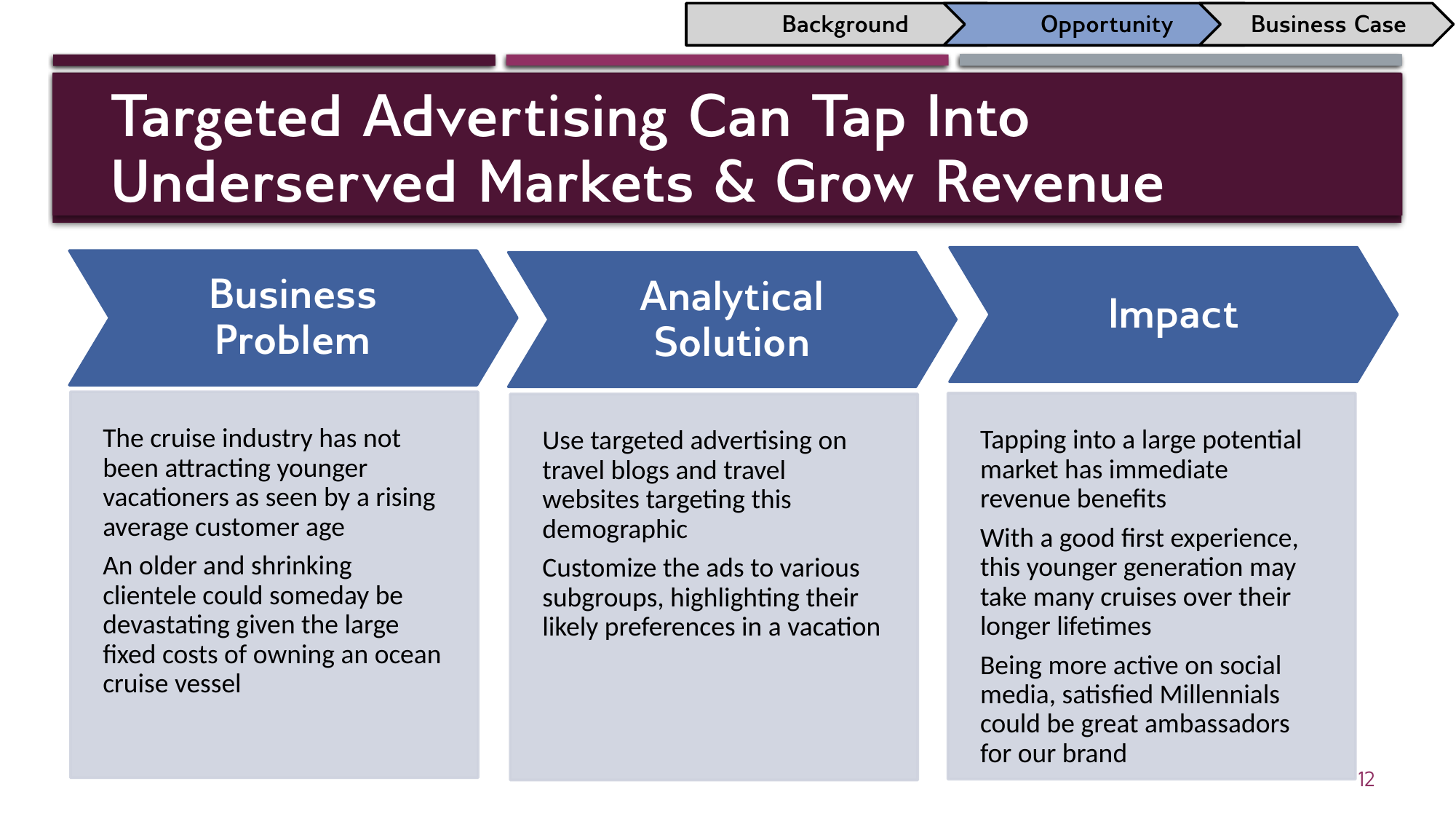

Background
Opportunity
Business Case

Targeted Advertising Can Tap Into Underserved Markets & Grow Revenue
Business Problem
The cruise industry has not been attracting younger vacationers as seen by a rising average customer age
An older and shrinking clientele could someday be devastating given the large fixed costs of owning an ocean cruise vessel
Analytical Solution
Use targeted advertising on travel blogs and travel websites targeting this demographic
Customize the ads to various subgroups, highlighting their likely preferences in a vacation
Impact
Tapping into a large potential market has immediate revenue benefits
With a good first experience, this younger generation may take many cruises over their longer lifetimes
Being more active on social media, satisfied Millennials could be great ambassadors for our brand
12